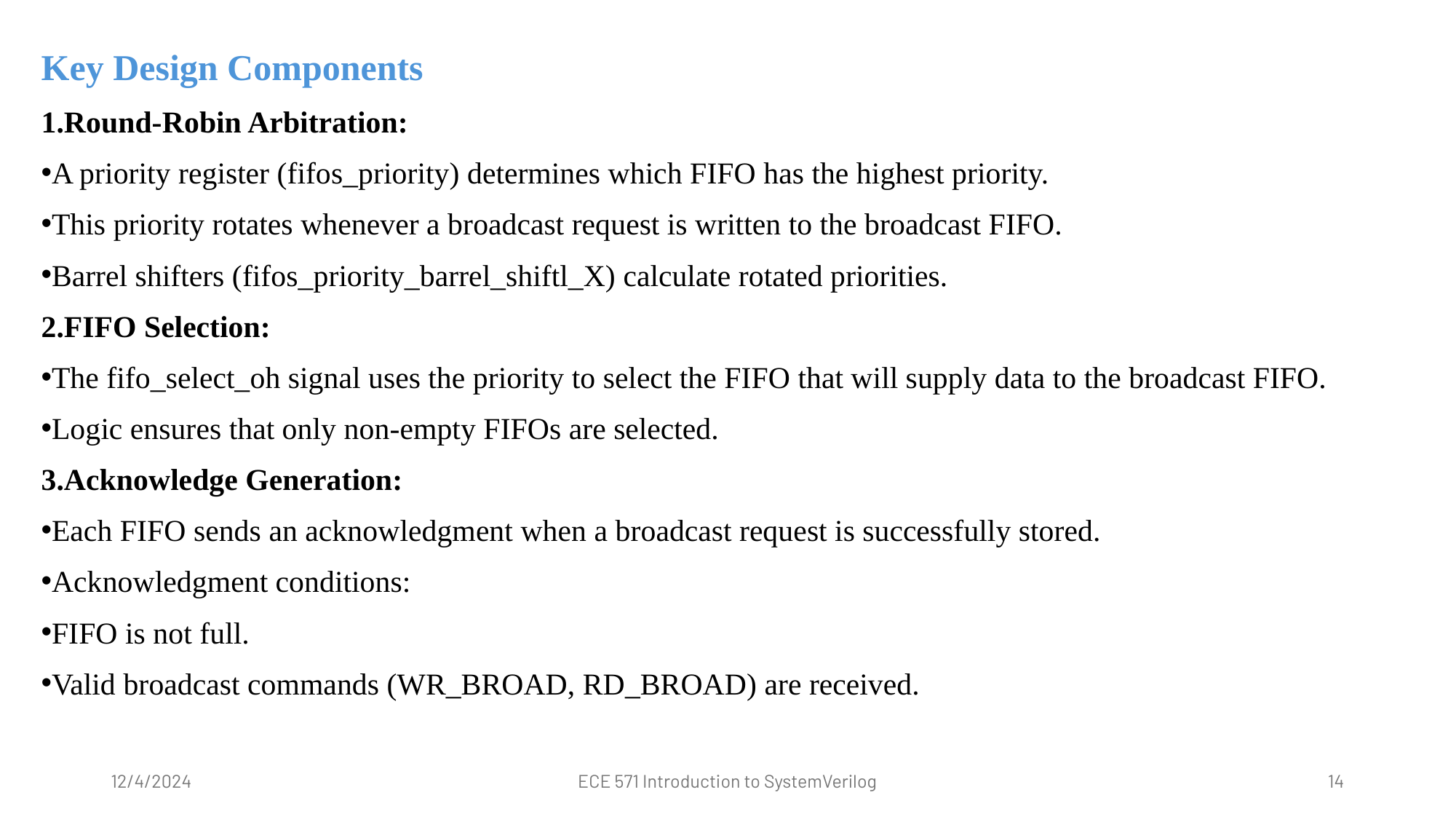

Key Design Components
Round-Robin Arbitration:
A priority register (fifos_priority) determines which FIFO has the highest priority.
This priority rotates whenever a broadcast request is written to the broadcast FIFO.
Barrel shifters (fifos_priority_barrel_shiftl_X) calculate rotated priorities.
FIFO Selection:
The fifo_select_oh signal uses the priority to select the FIFO that will supply data to the broadcast FIFO.
Logic ensures that only non-empty FIFOs are selected.
Acknowledge Generation:
Each FIFO sends an acknowledgment when a broadcast request is successfully stored.
Acknowledgment conditions:
FIFO is not full.
Valid broadcast commands (WR_BROAD, RD_BROAD) are received.

12/4/2024
ECE 571 Introduction to SystemVerilog
14